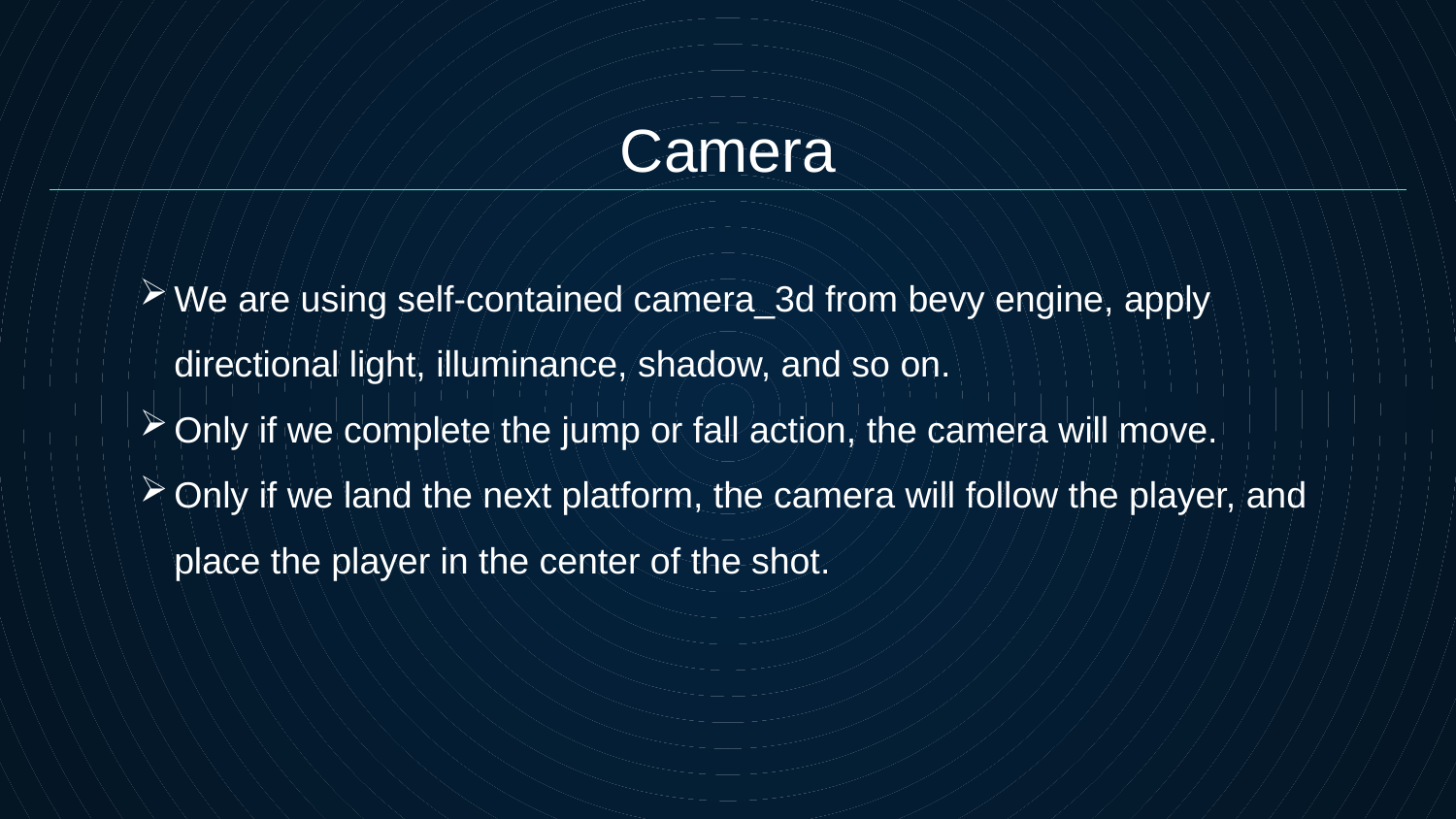

# Camera
We are using self-contained camera_3d from bevy engine, apply directional light, illuminance, shadow, and so on.
Only if we complete the jump or fall action, the camera will move.
Only if we land the next platform, the camera will follow the player, and place the player in the center of the shot.